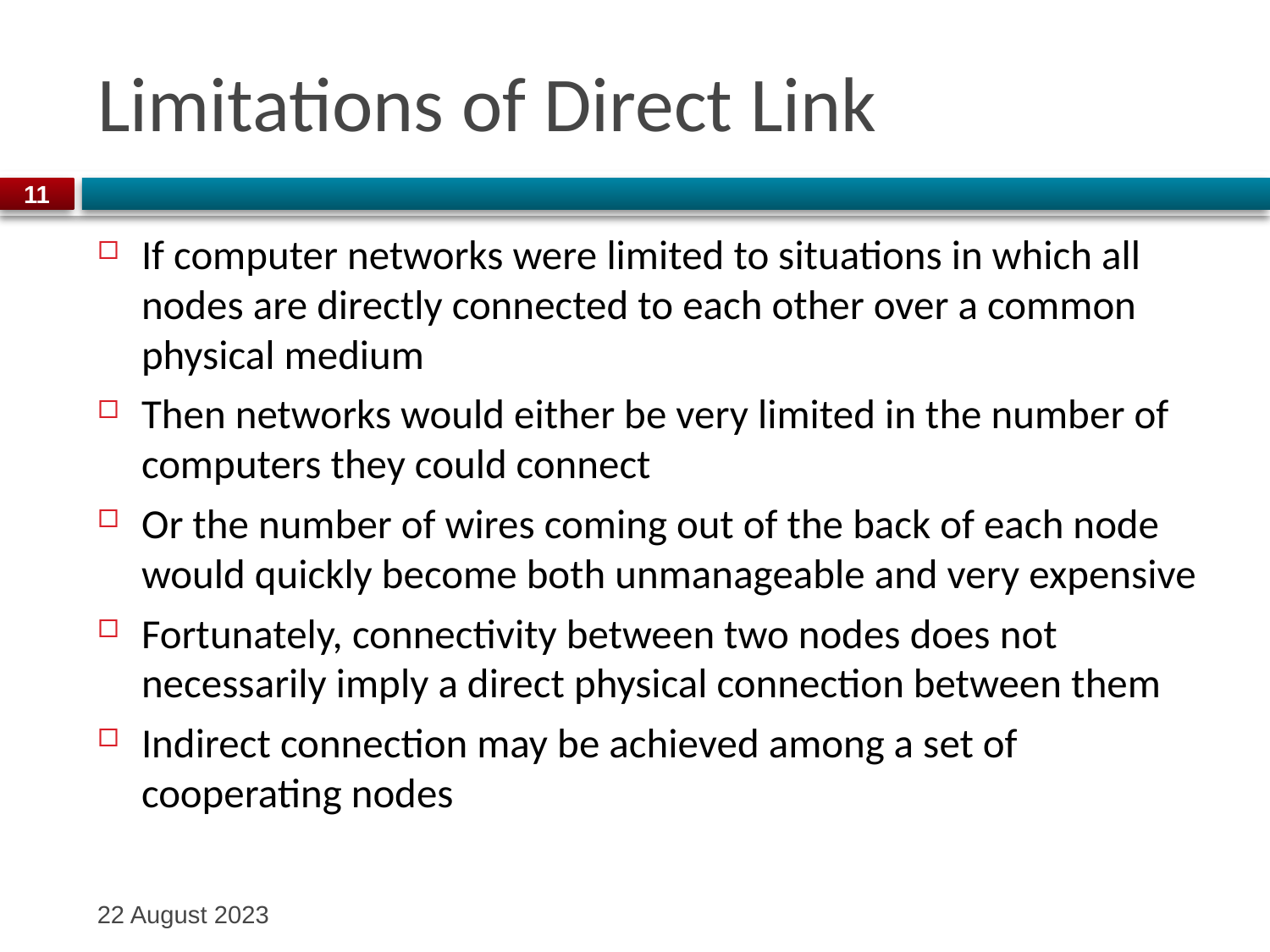

# Limitations of Direct Link
11
If computer networks were limited to situations in which all nodes are directly connected to each other over a common physical medium
Then networks would either be very limited in the number of computers they could connect
Or the number of wires coming out of the back of each node would quickly become both unmanageable and very expensive
Fortunately, connectivity between two nodes does not necessarily imply a direct physical connection between them
Indirect connection may be achieved among a set of  cooperating nodes
22 August 2023